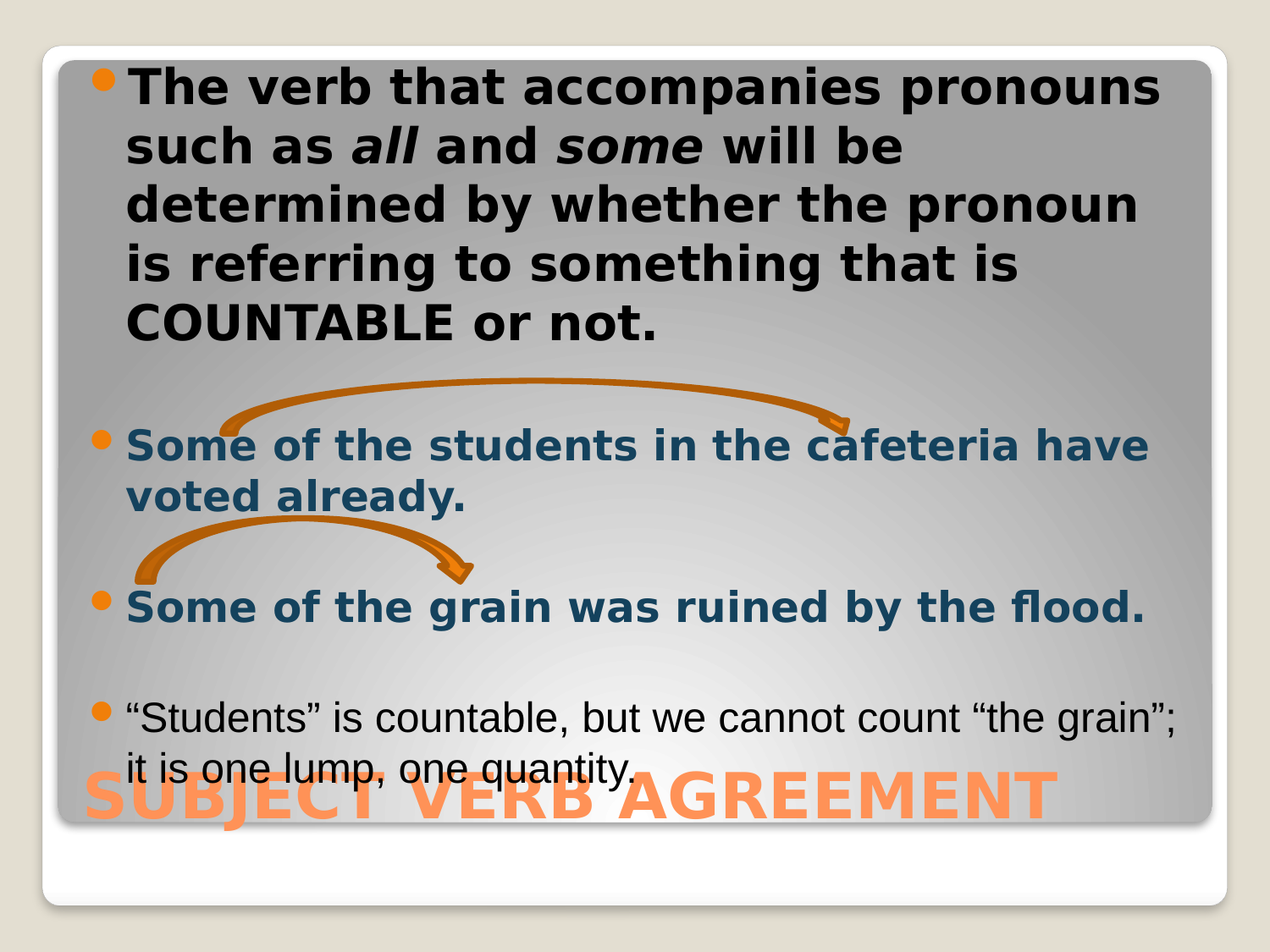

The verb that accompanies pronouns such as all and some will be determined by whether the pronoun is referring to something that is COUNTABLE or not.

Some of the students in the cafeteria have voted already.

Some of the grain was ruined by the flood.

“Students” is countable, but we cannot count “the grain”; it is one lump, one quantity.

# SUBJECT VERB AGREEMENT